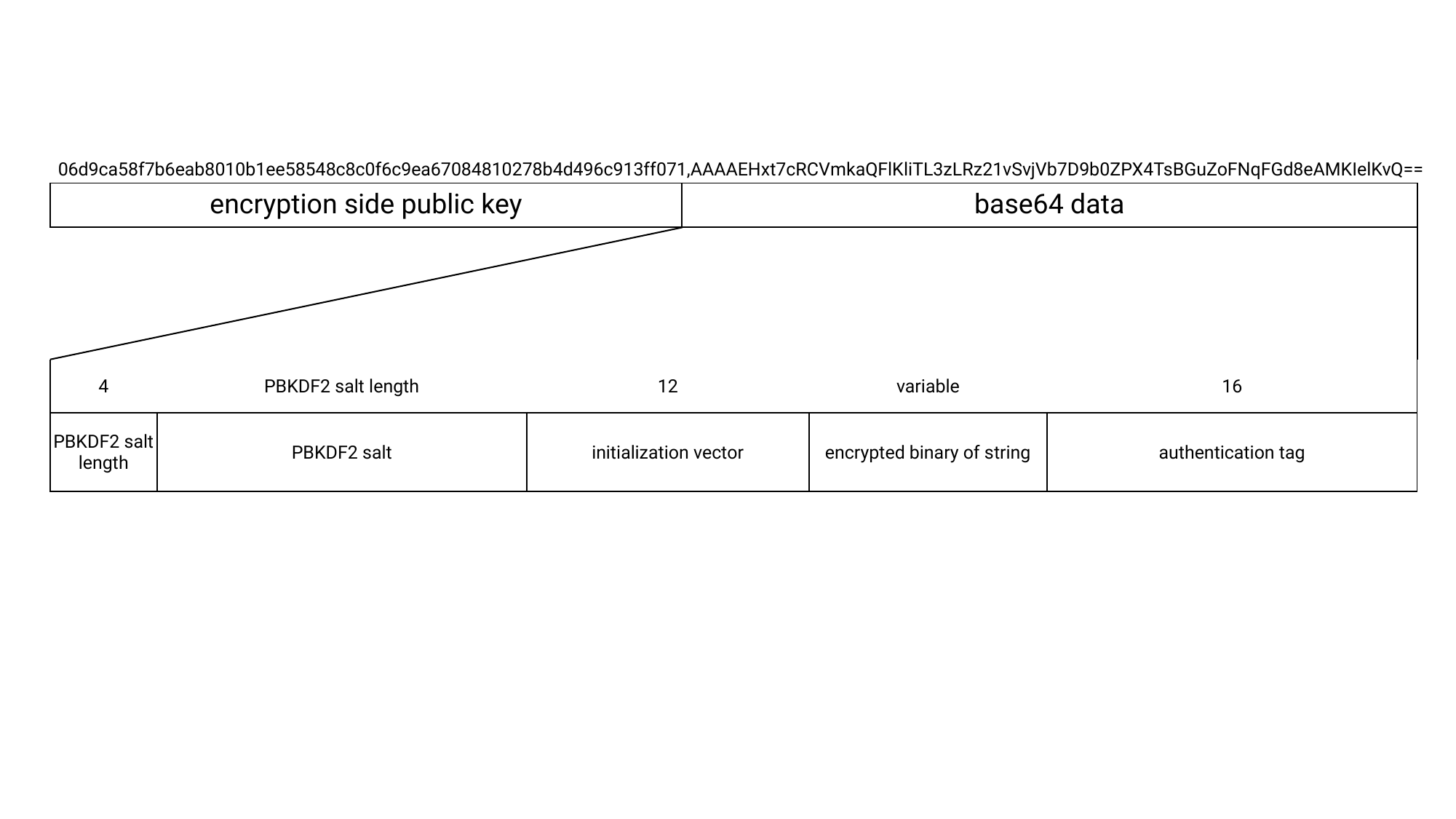

06d9ca58f7b6eab8010b1ee58548c8c0f6c9ea67084810278b4d496c913ff071,AAAAEHxt7cRCVmkaQFlKliTL3zLRz21vSvjVb7D9b0ZPX4TsBGuZoFNqFGd8eAMKIelKvQ==
| encryption side public key | base64 data |
| --- | --- |
| 4 | PBKDF2 salt length | 12 | variable | 16 |
| --- | --- | --- | --- | --- |
| PBKDF2 salt length | PBKDF2 salt | initialization vector | encrypted binary of string | authentication tag |